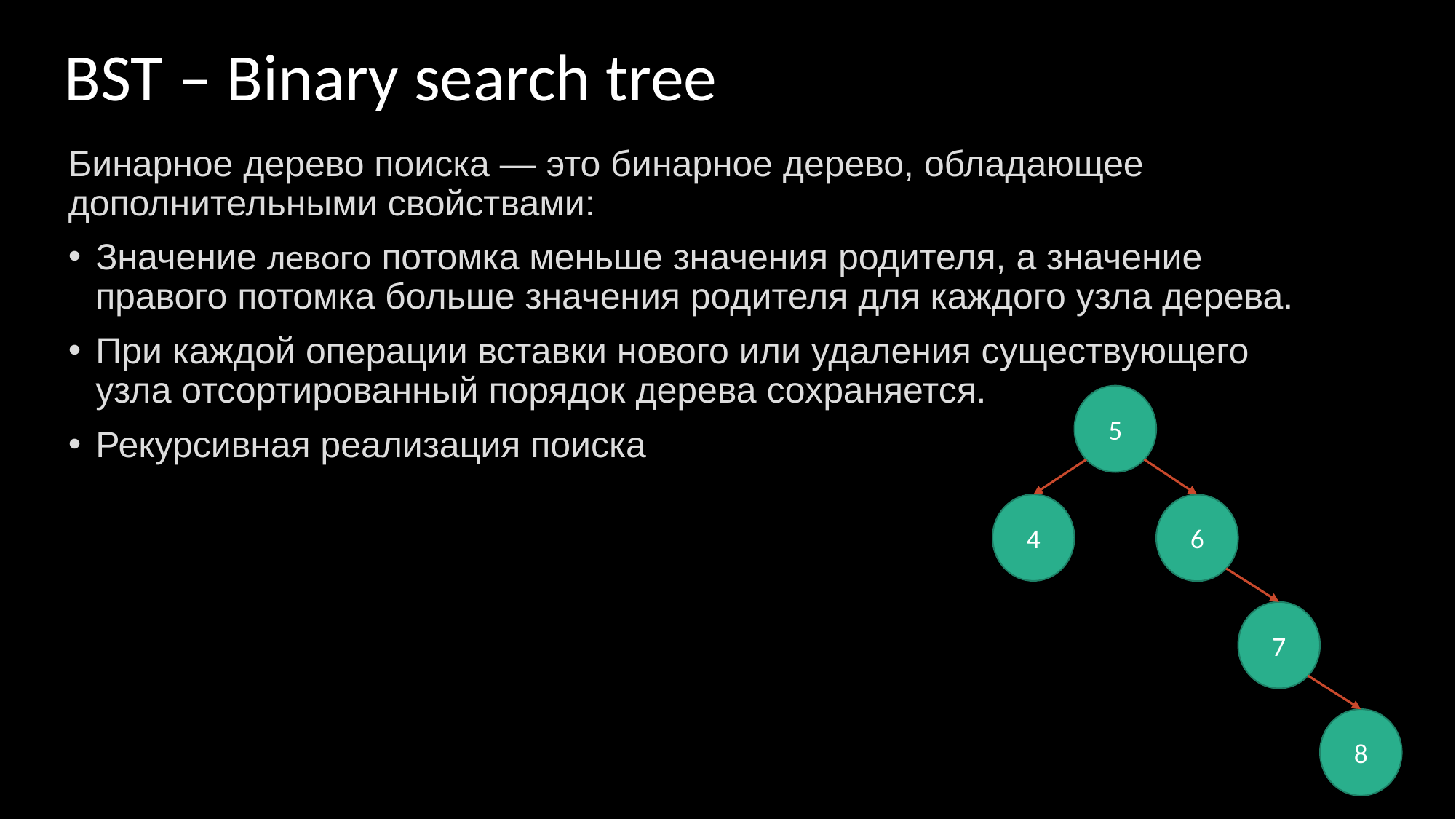

# BST – Binary search tree
Бинарное дерево поиска — это бинарное дерево, обладающее дополнительными свойствами:
Значение левого потомка меньше значения родителя, а значение правого потомка больше значения родителя для каждого узла дерева.
При каждой операции вставки нового или удаления существующего узла отсортированный порядок дерева сохраняется.
Рекурсивная реализация поиска
5
4
6
7
8